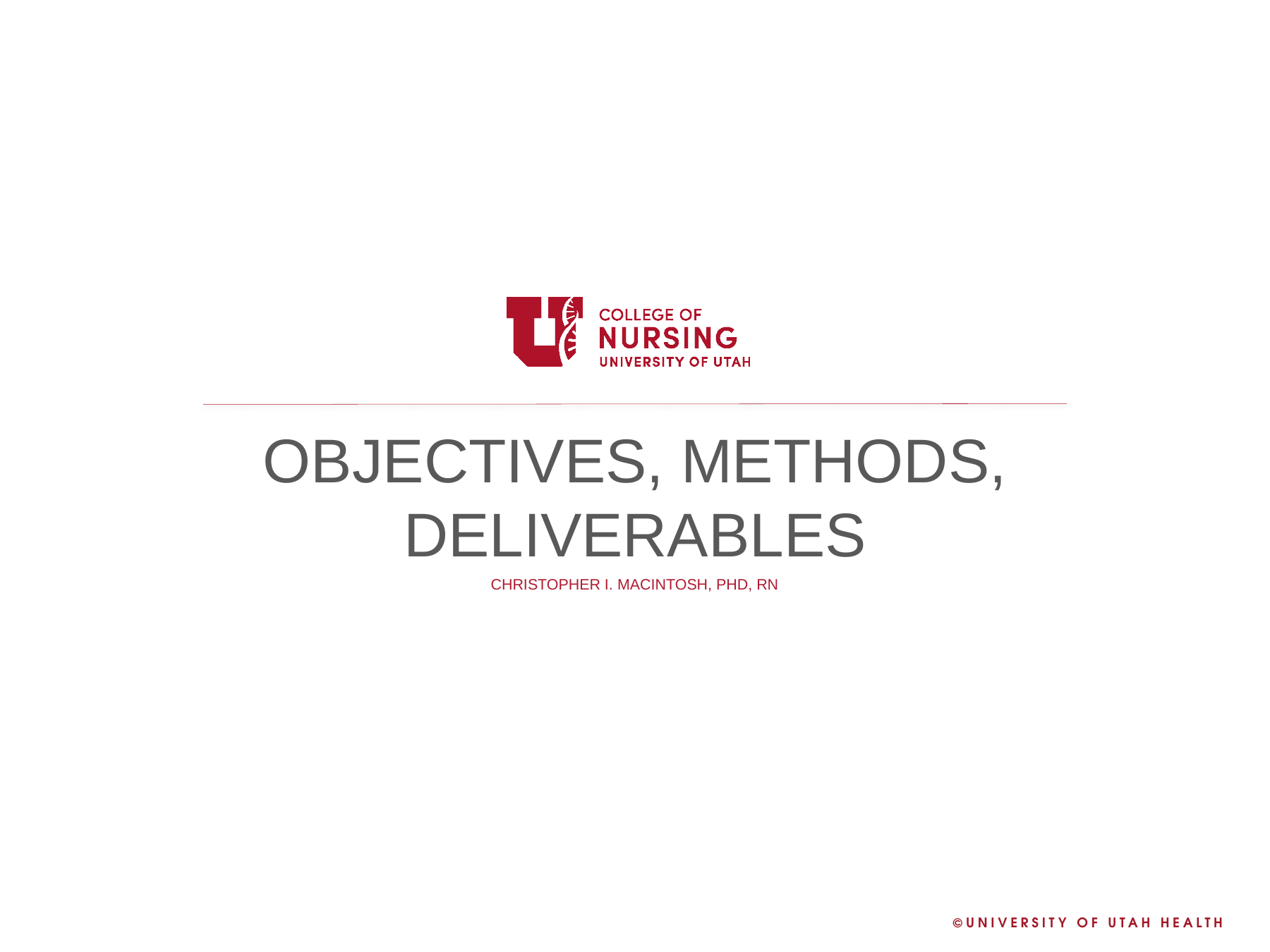

# Objectives, methods, deliverables
Christopher I. Macintosh, PhD, RN